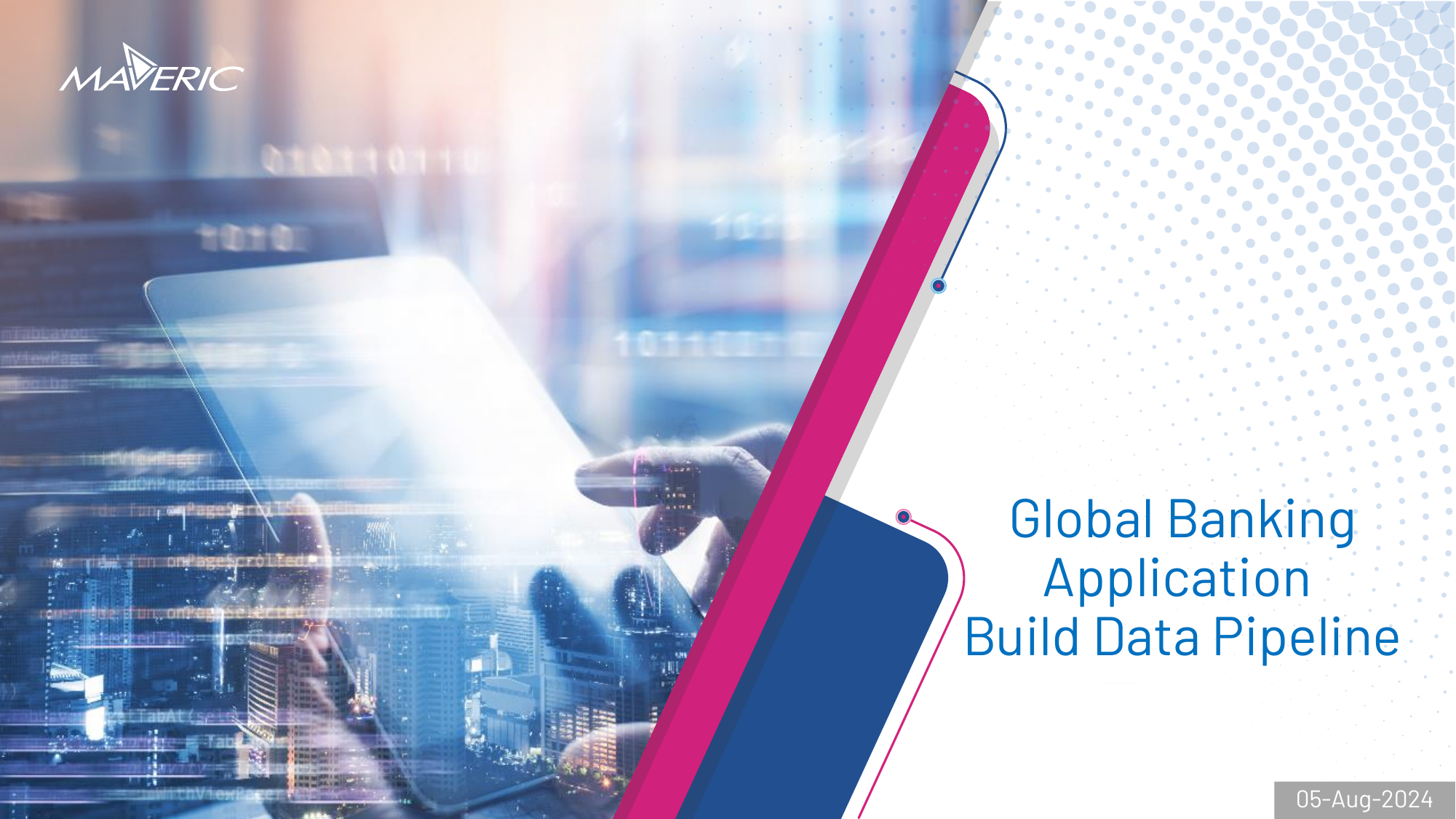

# Global Banking Application Build Data Pipeline
05-Aug-2024